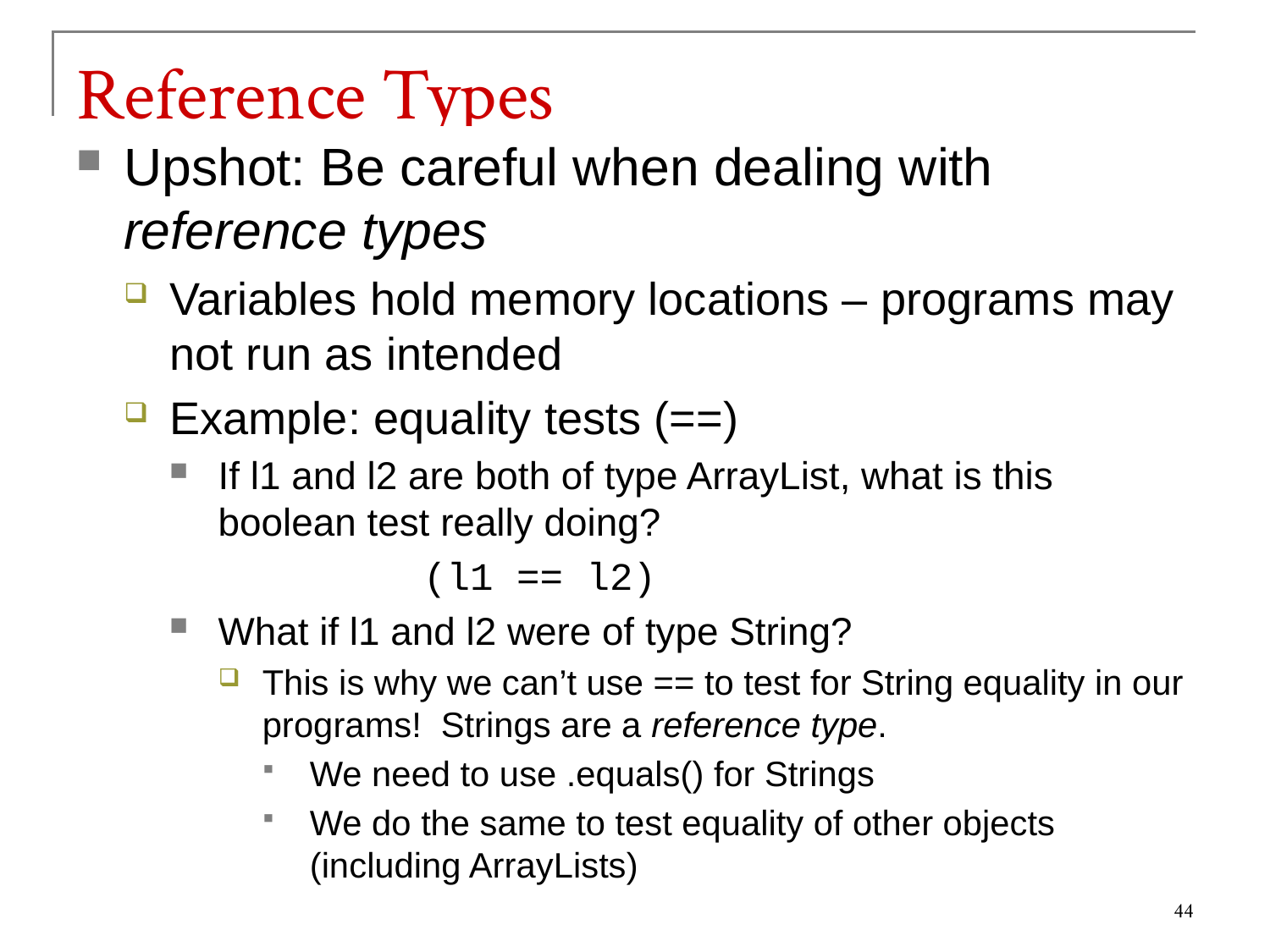

# Reference Types
Upshot: Be careful when dealing with reference types
Variables hold memory locations – programs may not run as intended
Example: equality tests (==)
If l1 and l2 are both of type ArrayList, what is this boolean test really doing?
		(l1 == l2)
What if l1 and l2 were of type String?
This is why we can’t use == to test for String equality in our programs!  Strings are a reference type.
We need to use .equals() for Strings
We do the same to test equality of other objects (including ArrayLists)
44